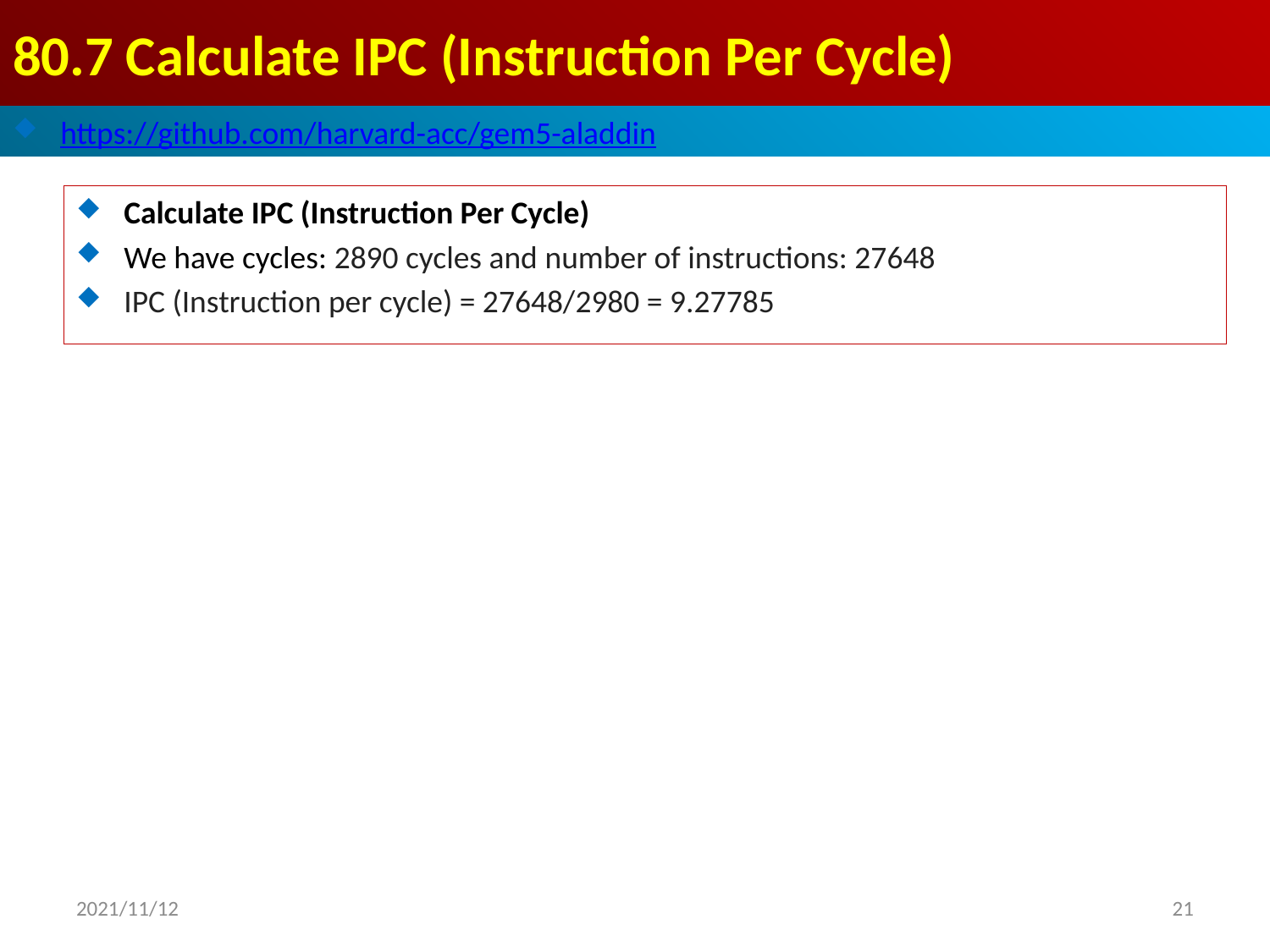

# 80.7 Calculate IPC (Instruction Per Cycle)
https://github.com/harvard-acc/gem5-aladdin
Calculate IPC (Instruction Per Cycle)
We have cycles: 2890 cycles and number of instructions: 27648
IPC (Instruction per cycle) = 27648/2980 = 9.27785
2021/11/12
21